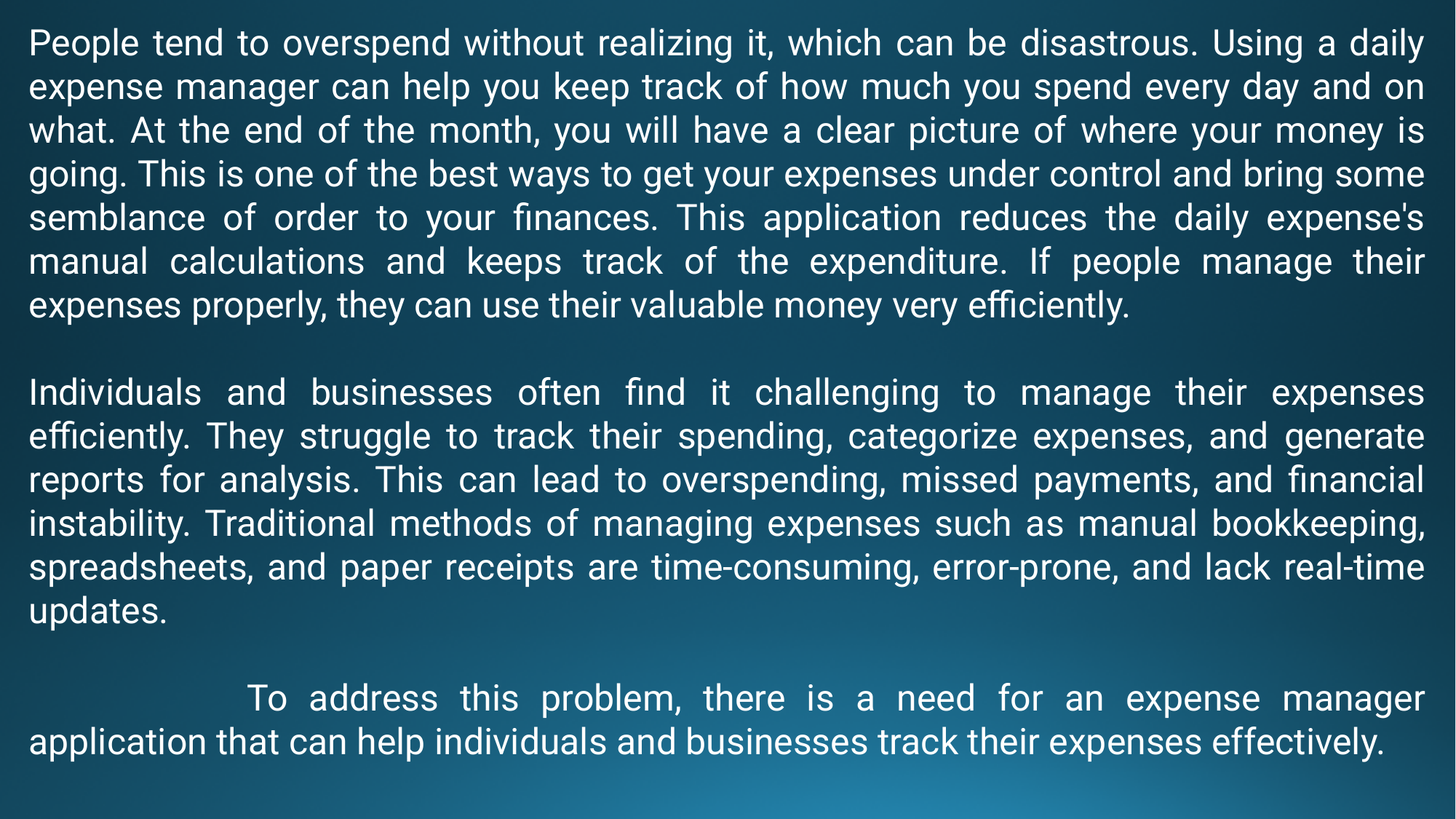

People tend to overspend without realizing it, which can be disastrous. Using a daily expense manager can help you keep track of how much you spend every day and on what. At the end of the month, you will have a clear picture of where your money is going. This is one of the best ways to get your expenses under control and bring some semblance of order to your finances. This application reduces the daily expense's manual calculations and keeps track of the expenditure. If people manage their expenses properly, they can use their valuable money very efficiently.

Individuals and businesses often find it challenging to manage their expenses efficiently. They struggle to track their spending, categorize expenses, and generate reports for analysis. This can lead to overspending, missed payments, and financial instability. Traditional methods of managing expenses such as manual bookkeeping, spreadsheets, and paper receipts are time-consuming, error-prone, and lack real-time updates.

		To address this problem, there is a need for an expense manager application that can help individuals and businesses track their expenses effectively.